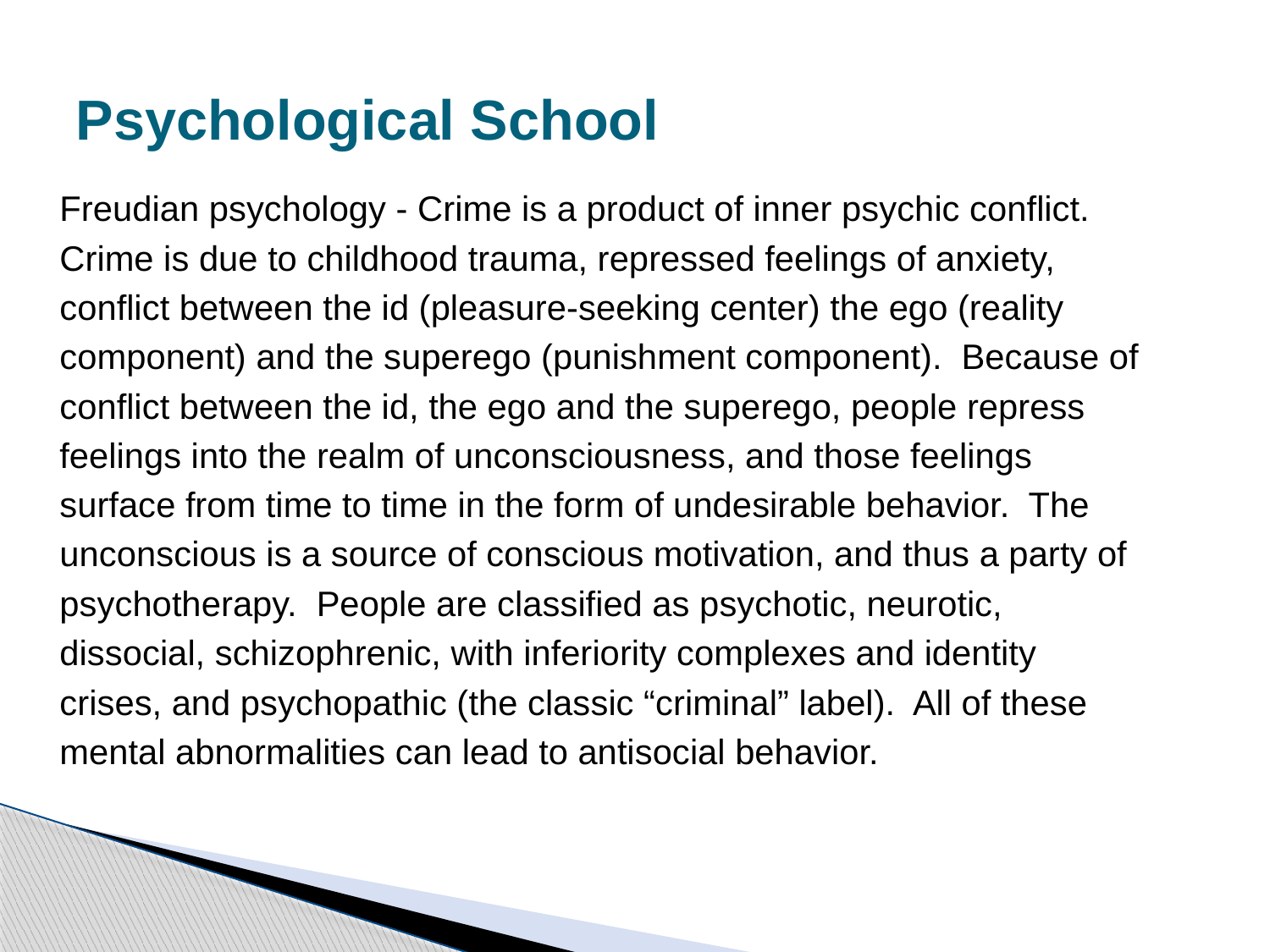

# Psychological School
Freudian psychology - Crime is a product of inner psychic conflict.
Crime is due to childhood trauma, repressed feelings of anxiety,
conflict between the id (pleasure-seeking center) the ego (reality
component) and the superego (punishment component).  Because of
conflict between the id, the ego and the superego, people repress
feelings into the realm of unconsciousness, and those feelings
surface from time to time in the form of undesirable behavior.  The
unconscious is a source of conscious motivation, and thus a party of
psychotherapy.  People are classified as psychotic, neurotic,
dissocial, schizophrenic, with inferiority complexes and identity
crises, and psychopathic (the classic “criminal” label).  All of these
mental abnormalities can lead to antisocial behavior.